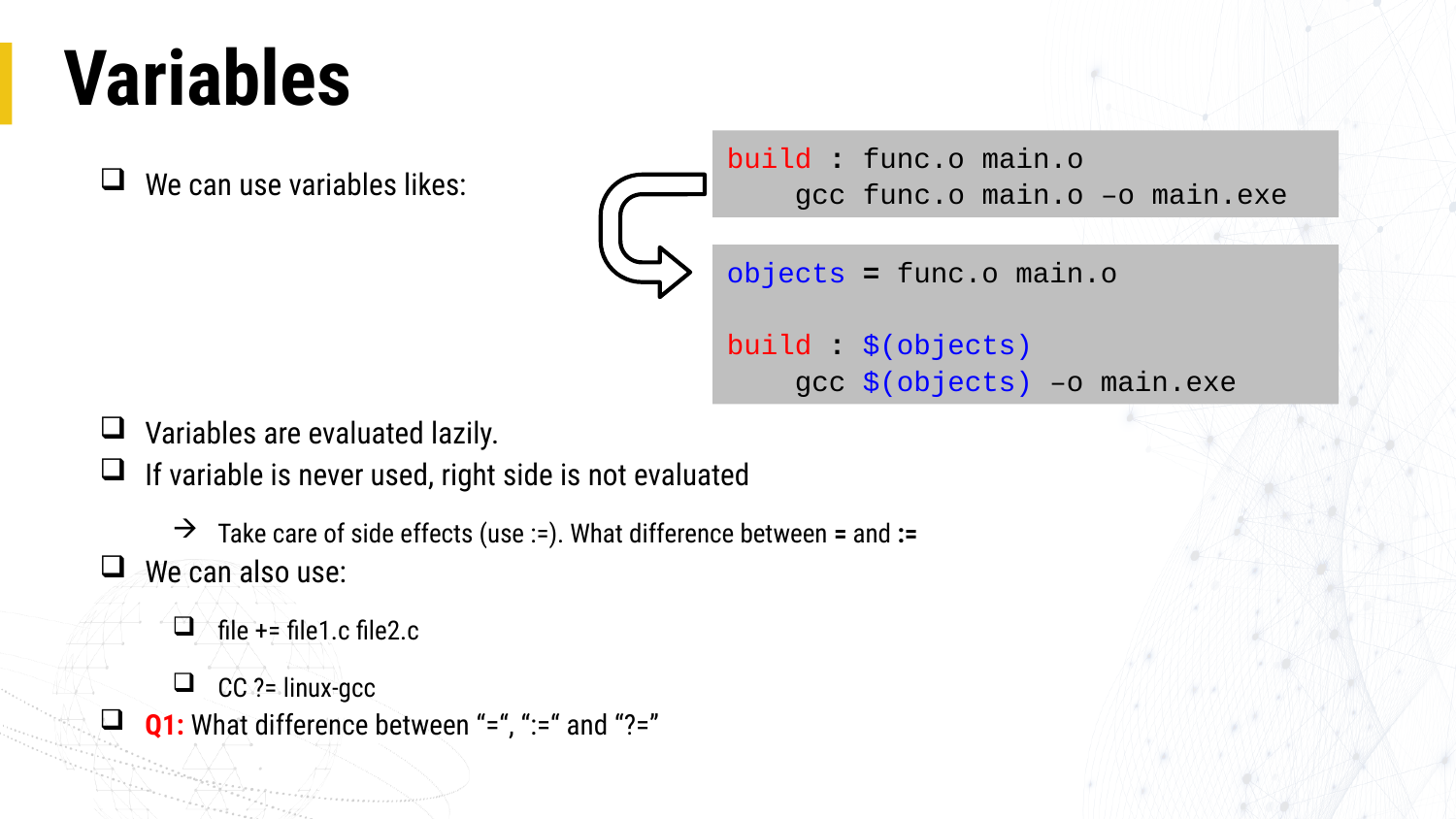

# Variables
build : func.o main.o
    gcc func.o main.o –o main.exe

objects = func.o main.o

build : $(objects)
    gcc $(objects) –o main.exe
We can use variables likes:

Variables are evaluated lazily.
If variable is never used, right side is not evaluated
Take care of side effects (use :=). What difference between = and :=
We can also use:
file += file1.c file2.c
CC ?= linux-gcc
Q1: What difference between “=“, “:=“ and “?=”